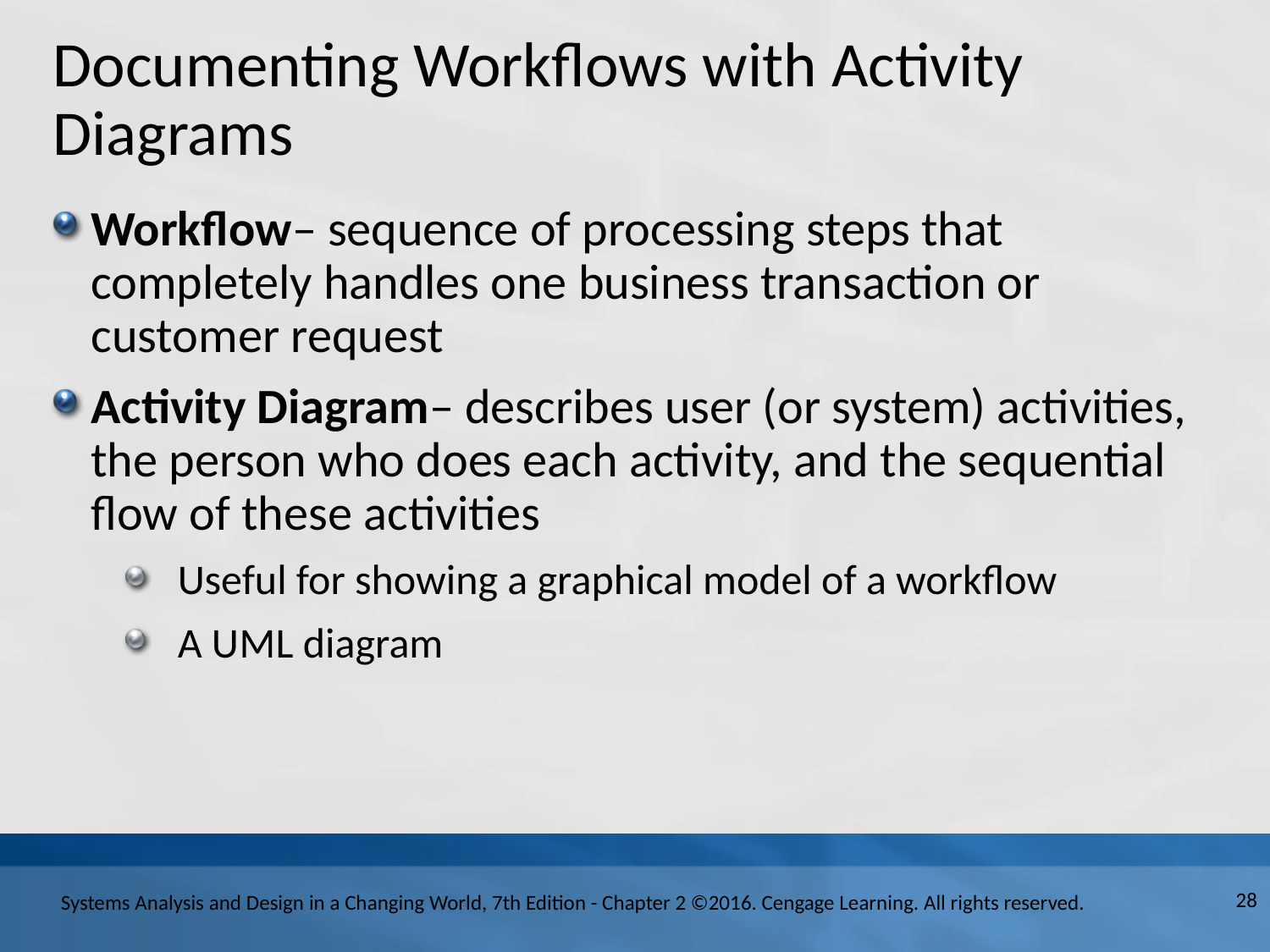

# Documenting Workflows with Activity Diagrams
Workflow– sequence of processing steps that completely handles one business transaction or customer request
Activity Diagram– describes user (or system) activities, the person who does each activity, and the sequential flow of these activities
Useful for showing a graphical model of a workflow
A U M L diagram
28